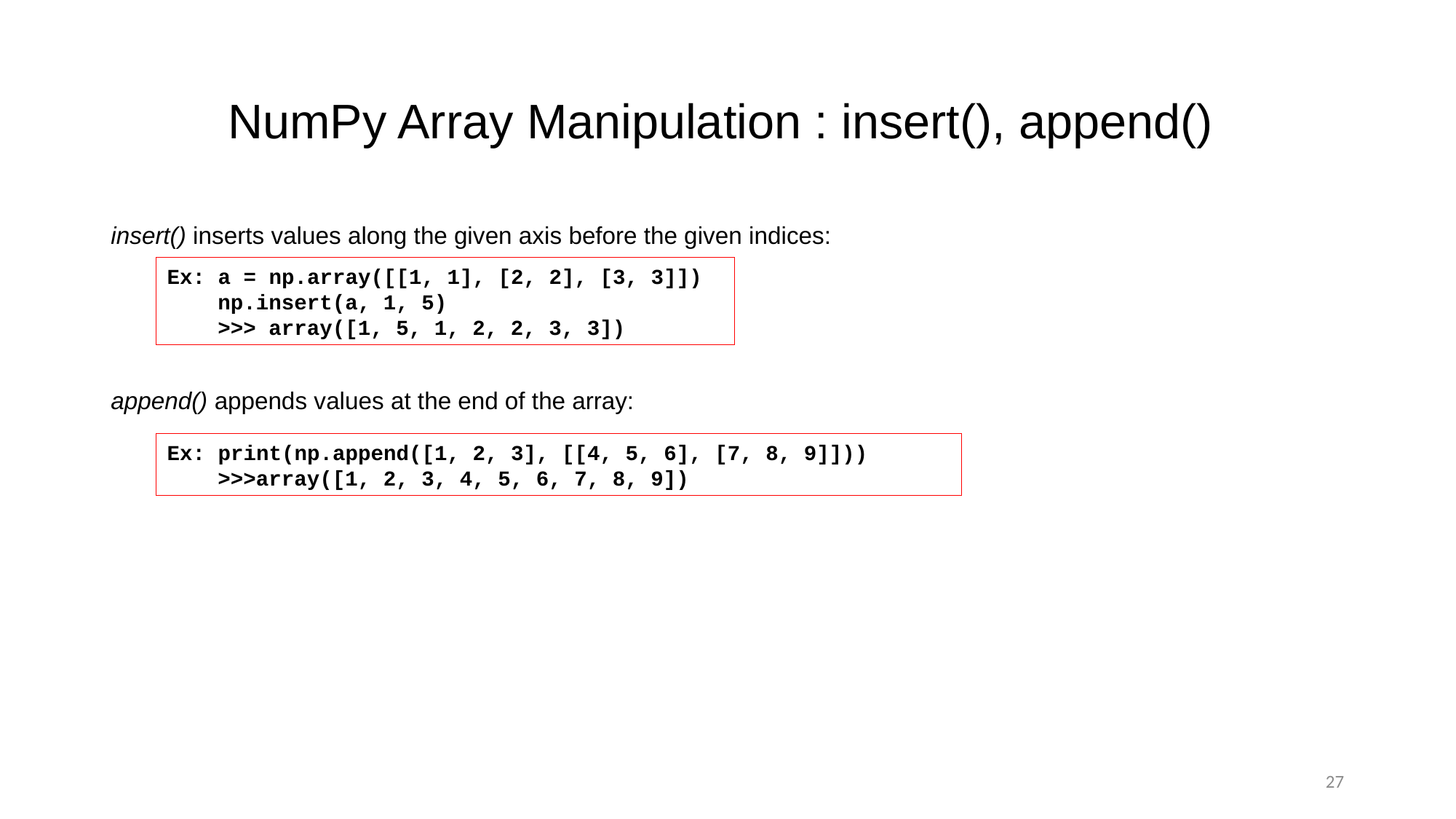

# NumPy Array Manipulation : insert(), append()
insert() inserts values along the given axis before the given indices:

append() appends values at the end of the array:

Ex: a = np.array([[1, 1], [2, 2], [3, 3]])
    np.insert(a, 1, 5)
    >>> array([1, 5, 1, 2, 2, 3, 3])
Ex: print(np.append([1, 2, 3], [[4, 5, 6], [7, 8, 9]]))
    >>>array([1, 2, 3, 4, 5, 6, 7, 8, 9])
27